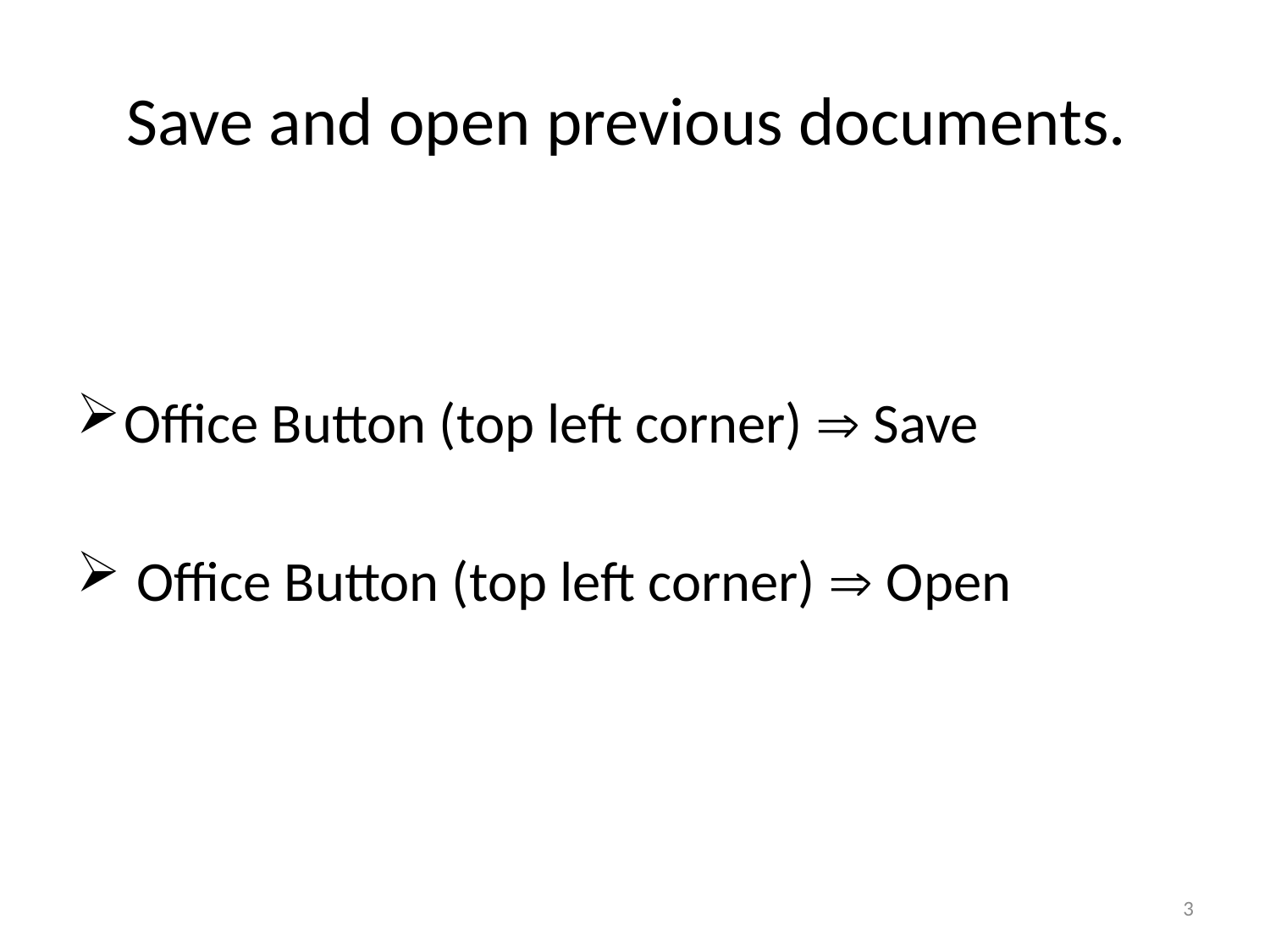

# Save and open previous documents.

Office Button (top left corner) ⇒ Save

 Office Button (top left corner) ⇒ Open
3